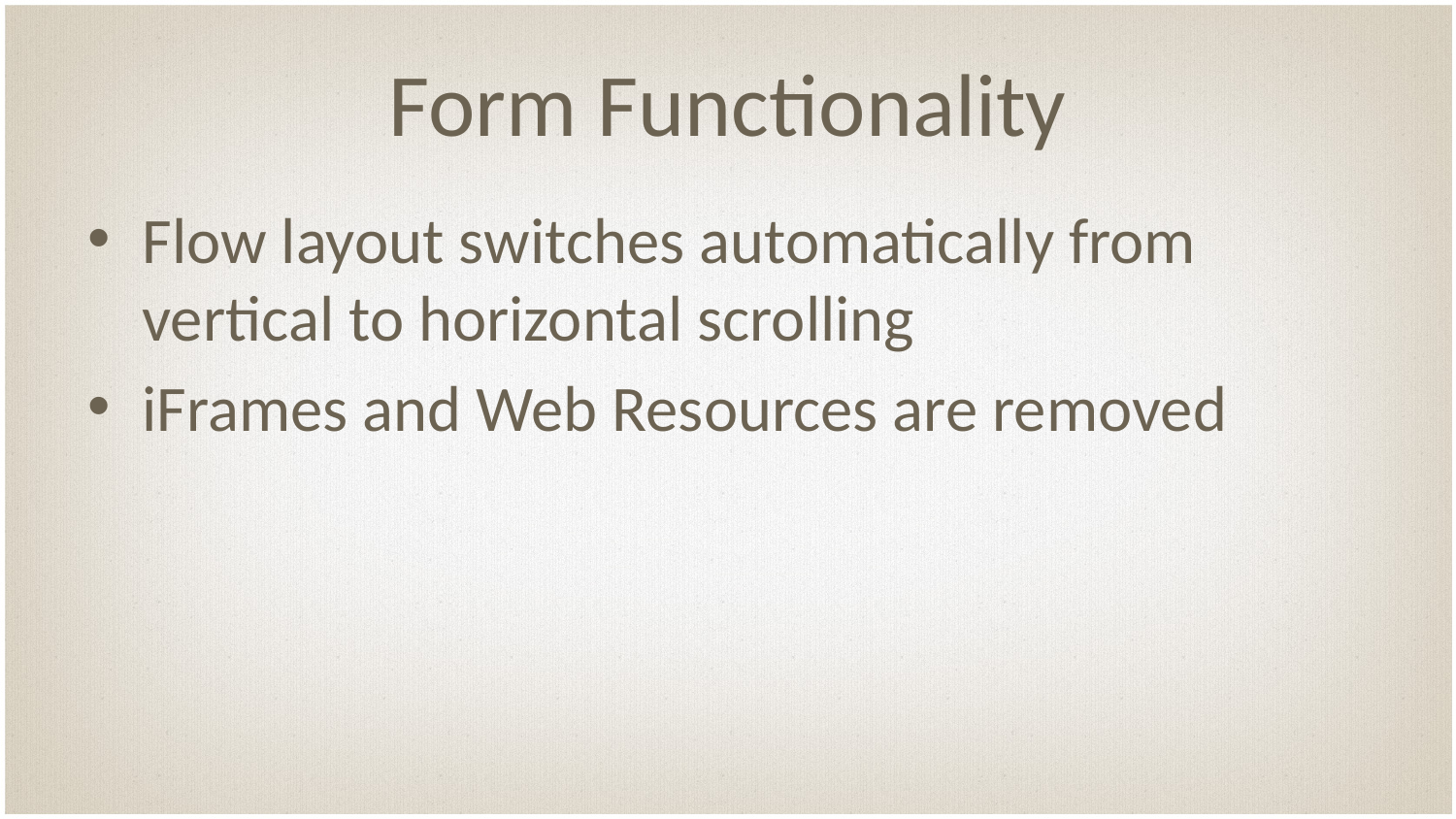

# Form Functionality
Flow layout switches automatically from vertical to horizontal scrolling
iFrames and Web Resources are removed